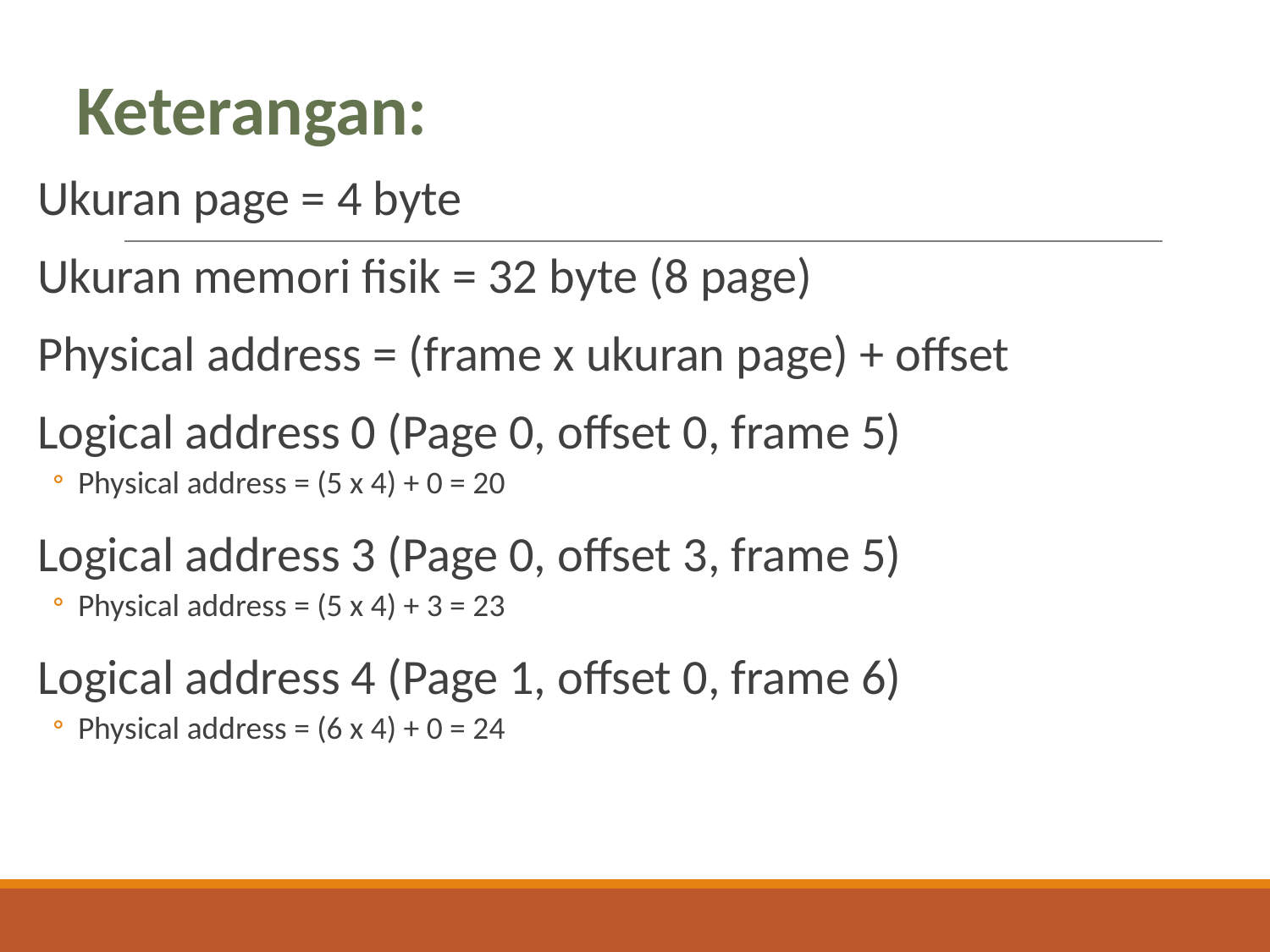

# Keterangan:
Ukuran page = 4 byte
Ukuran memori fisik = 32 byte (8 page)
Physical address = (frame x ukuran page) + offset
Logical address 0 (Page 0, offset 0, frame 5)
Physical address = (5 x 4) + 0 = 20
Logical address 3 (Page 0, offset 3, frame 5)
Physical address = (5 x 4) + 3 = 23
Logical address 4 (Page 1, offset 0, frame 6)
Physical address = (6 x 4) + 0 = 24